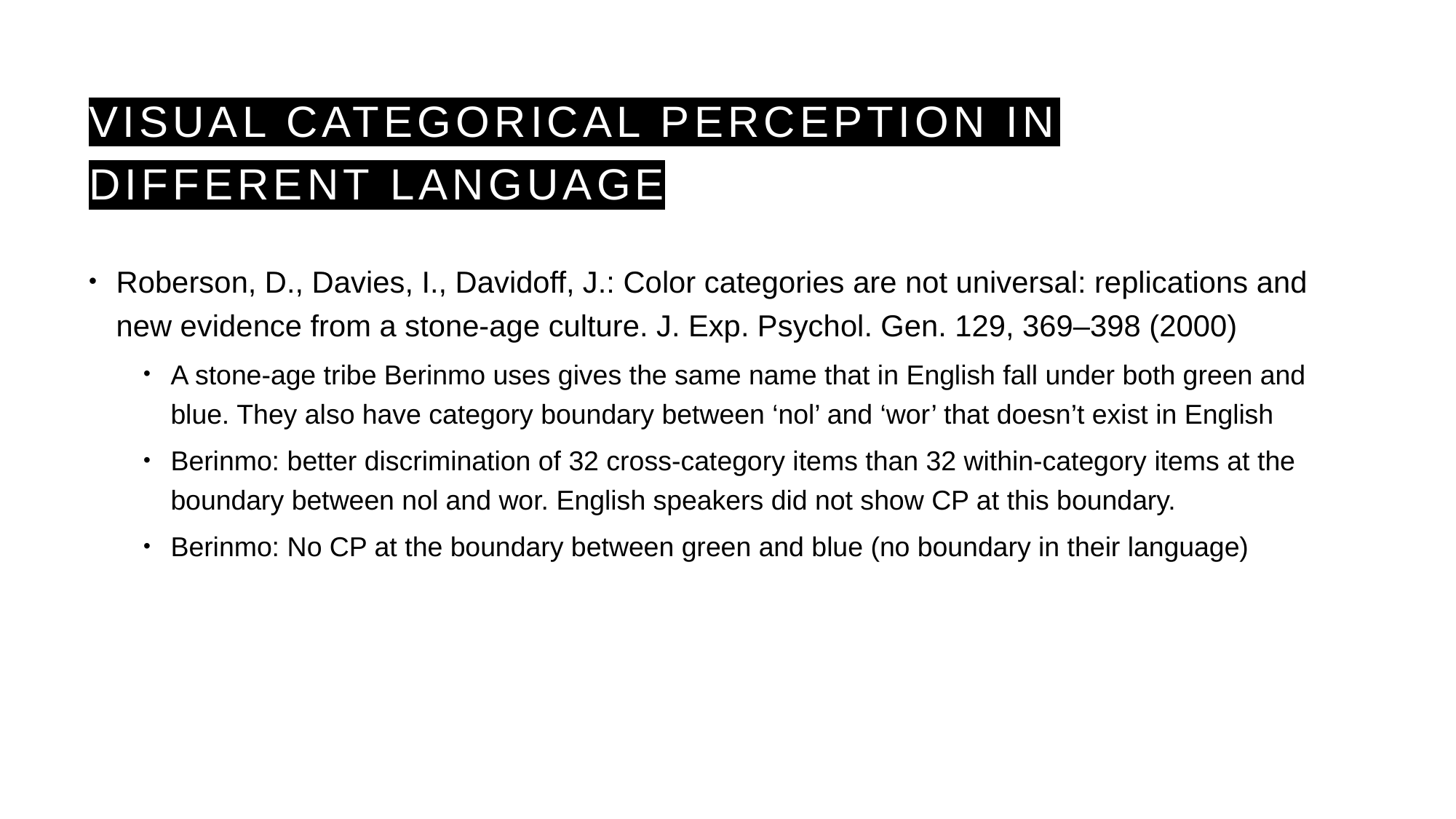

# Visual Categorical perception in different language
Roberson, D., Davies, I., Davidoff, J.: Color categories are not universal: replications and new evidence from a stone-age culture. J. Exp. Psychol. Gen. 129, 369–398 (2000)
A stone-age tribe Berinmo uses gives the same name that in English fall under both green and blue. They also have category boundary between ‘nol’ and ‘wor’ that doesn’t exist in English
Berinmo: better discrimination of 32 cross-category items than 32 within-category items at the boundary between nol and wor. English speakers did not show CP at this boundary.
Berinmo: No CP at the boundary between green and blue (no boundary in their language)